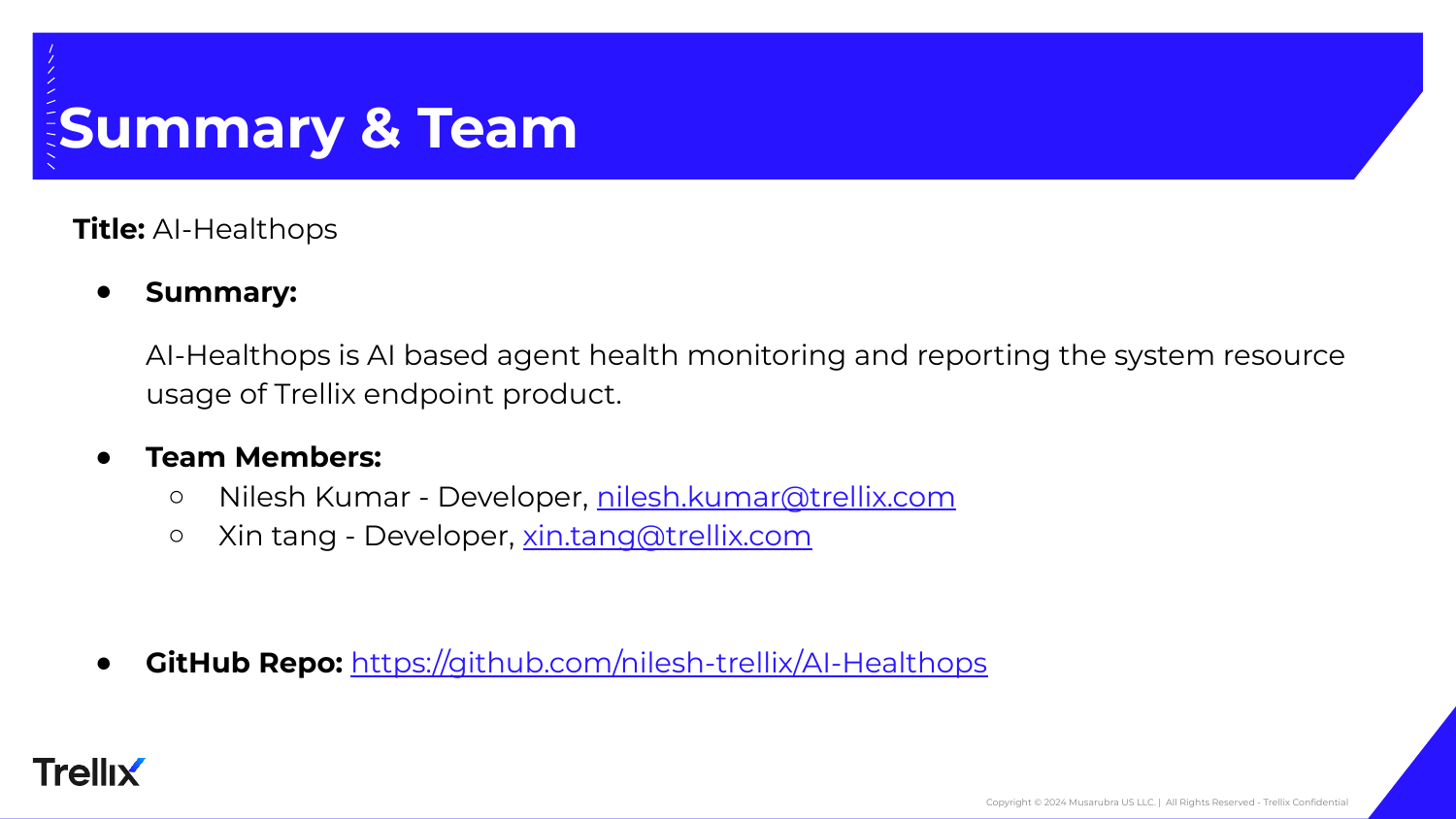

# Summary & Team
Title: AI-Healthops
Summary:
AI-Healthops is AI based agent health monitoring and reporting the system resource usage of Trellix endpoint product.
Team Members:
Nilesh Kumar - Developer, nilesh.kumar@trellix.com
Xin tang - Developer, xin.tang@trellix.com

GitHub Repo: https://github.com/nilesh-trellix/AI-Healthops

2